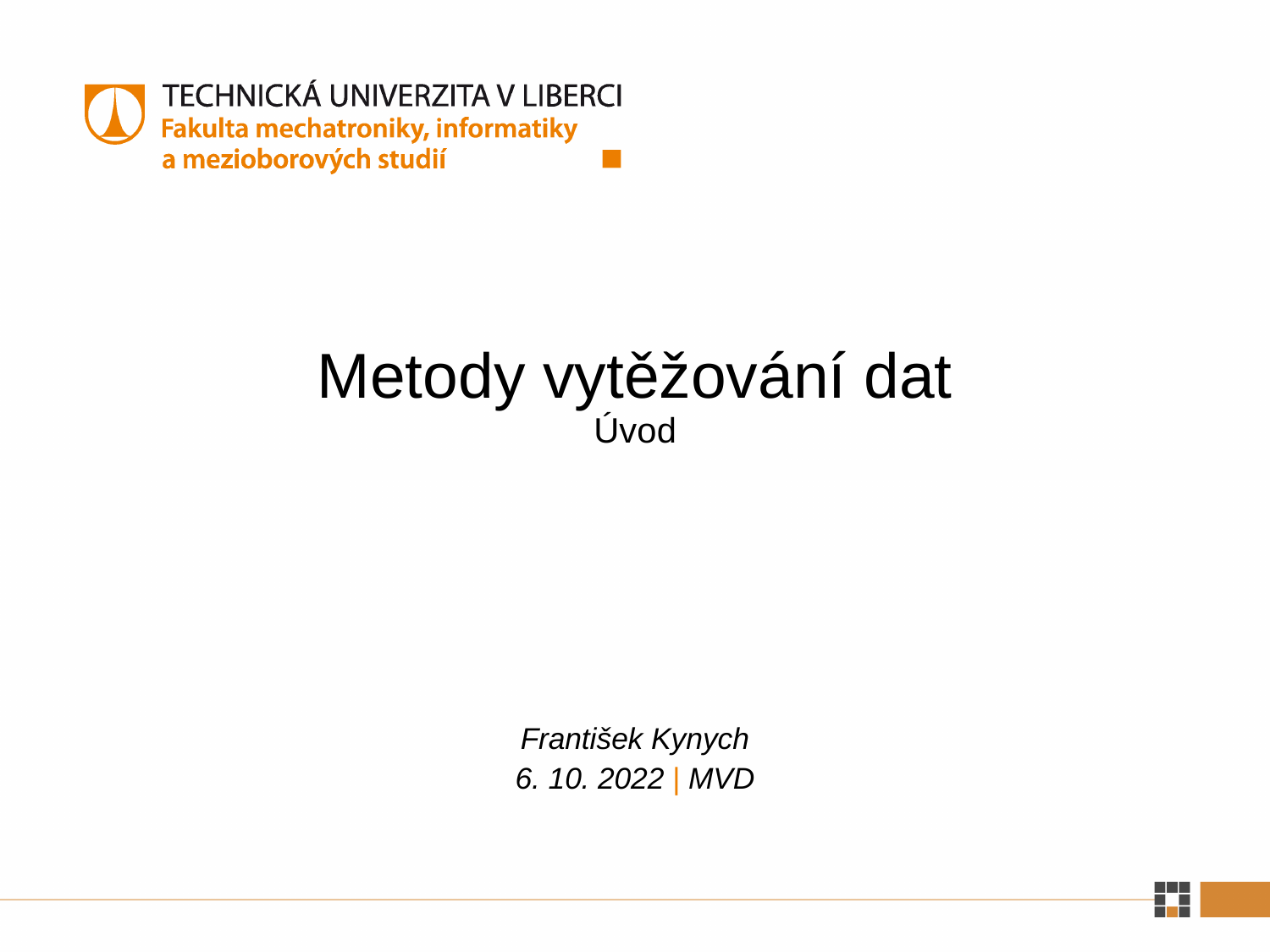

# Metody vytěžování dat Úvod
František Kynych
6. 10. 2022 | MVD